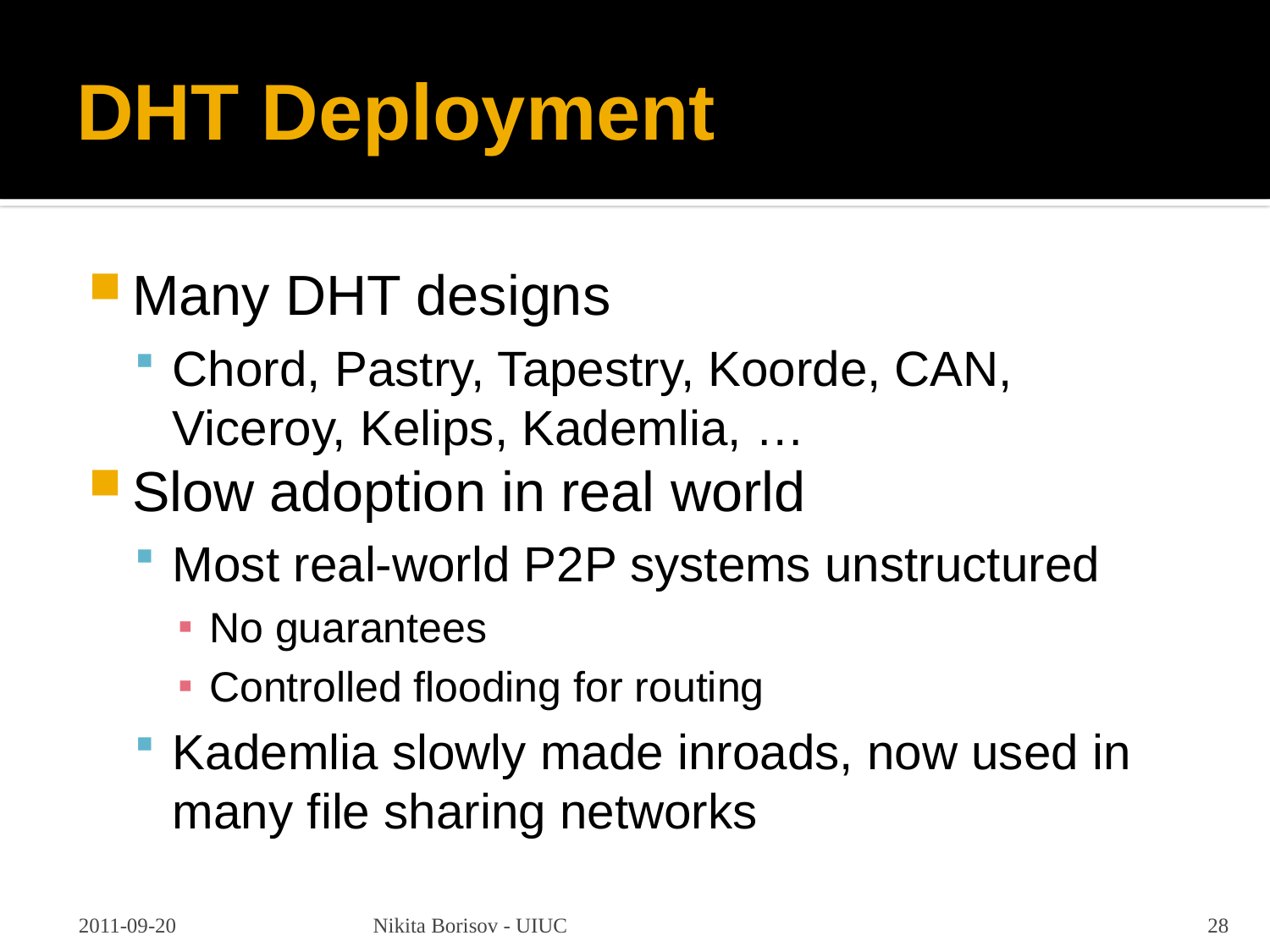

# DHT Deployment
Many DHT designs
Chord, Pastry, Tapestry, Koorde, CAN, Viceroy, Kelips, Kademlia, …
Slow adoption in real world
Most real-world P2P systems unstructured
No guarantees
Controlled flooding for routing
Kademlia slowly made inroads, now used in many file sharing networks
2011-09-20
Nikita Borisov - UIUC
28